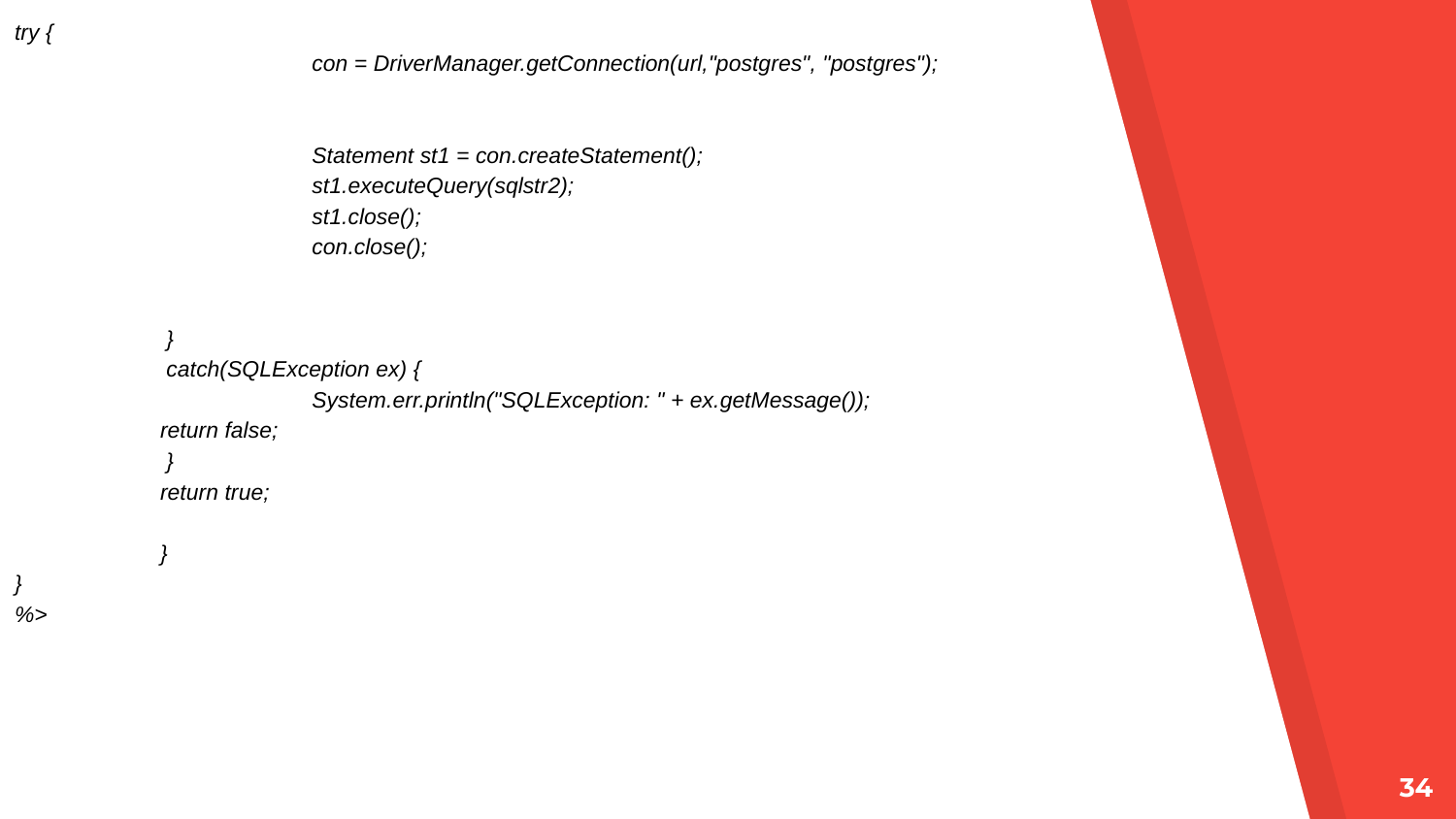

try {
   		 con = DriverManager.getConnection(url,"postgres", "postgres");

   		 Statement st1 = con.createStatement();
   		 st1.executeQuery(sqlstr2);
   		 st1.close();
   		 con.close();

   	 }
   	 catch(SQLException ex) {
   		 System.err.println("SQLException: " + ex.getMessage());
                    	return false;
   	 }
            	return true;

	}
}
%>

34